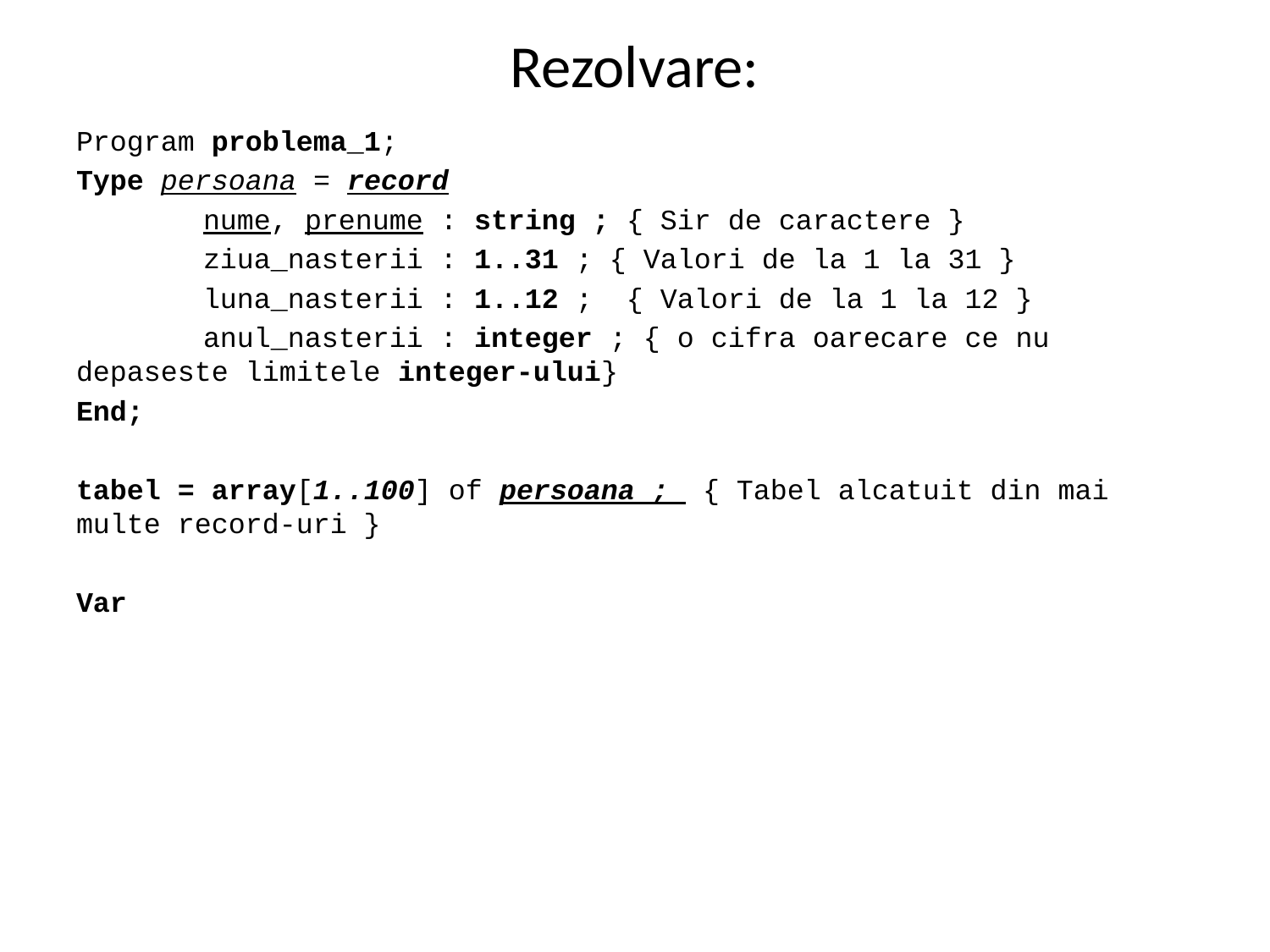

# Rezolvare:
Program problema_1;
Type persoana = record
	nume, prenume : string ; { Sir de caractere }
	ziua_nasterii : 1..31 ; { Valori de la 1 la 31 }
	luna_nasterii : 1..12 ;  { Valori de la 1 la 12 }
	anul_nasterii : integer ; { o cifra oarecare ce nu depaseste limitele integer-ului}
End;

tabel = array[1..100] of persoana ;  { Tabel alcatuit din mai multe record-uri }

Var